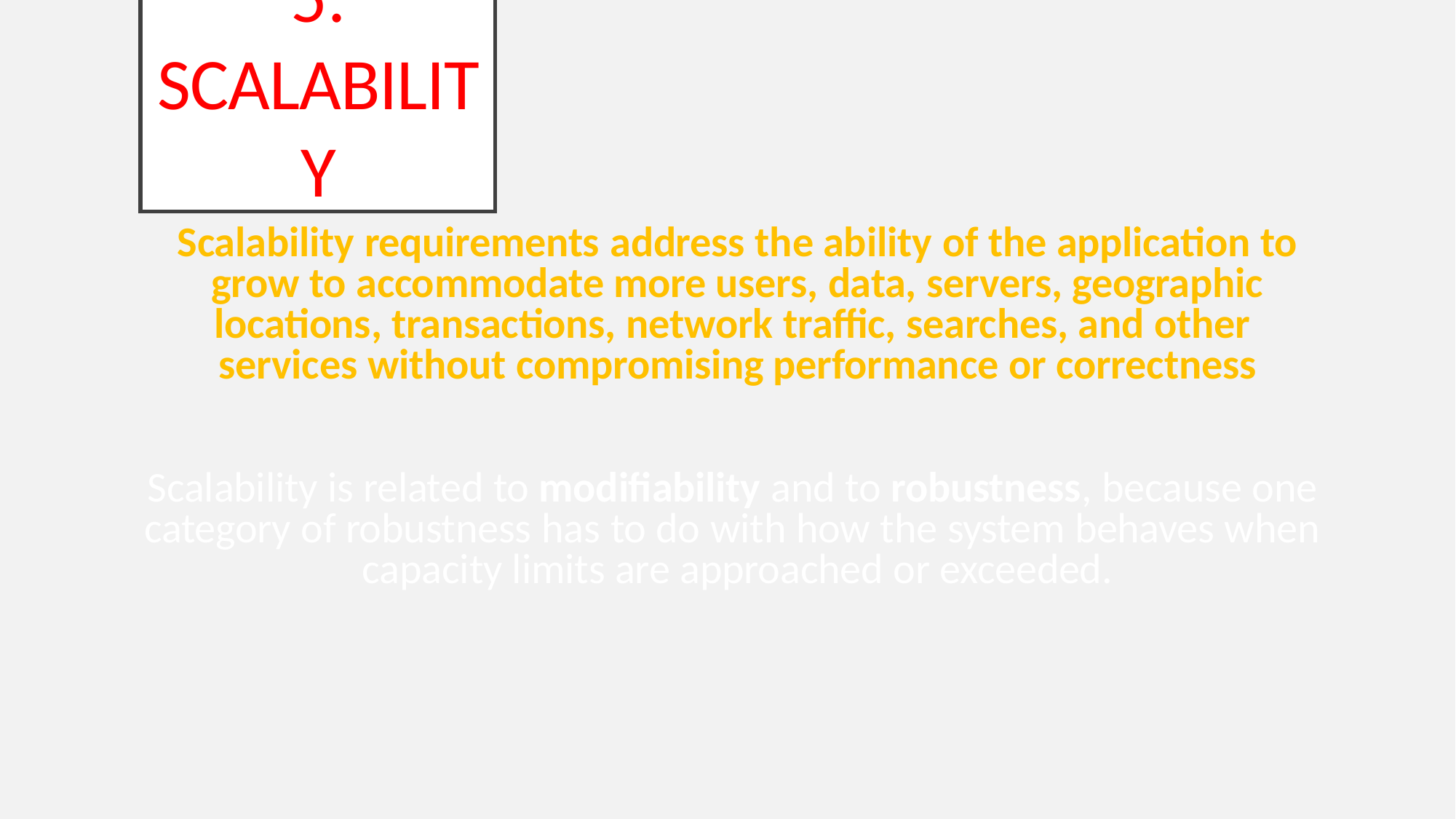

# 5. Scalability
Scalability requirements address the ability of the application to  grow to accommodate more users, data, servers, geographic  locations, transactions, network traffic, searches, and other  services without compromising performance or correctness

Scalability is related to modifiability and to robustness, because one  category of robustness has to do with how the system behaves when  capacity limits are approached or exceeded.